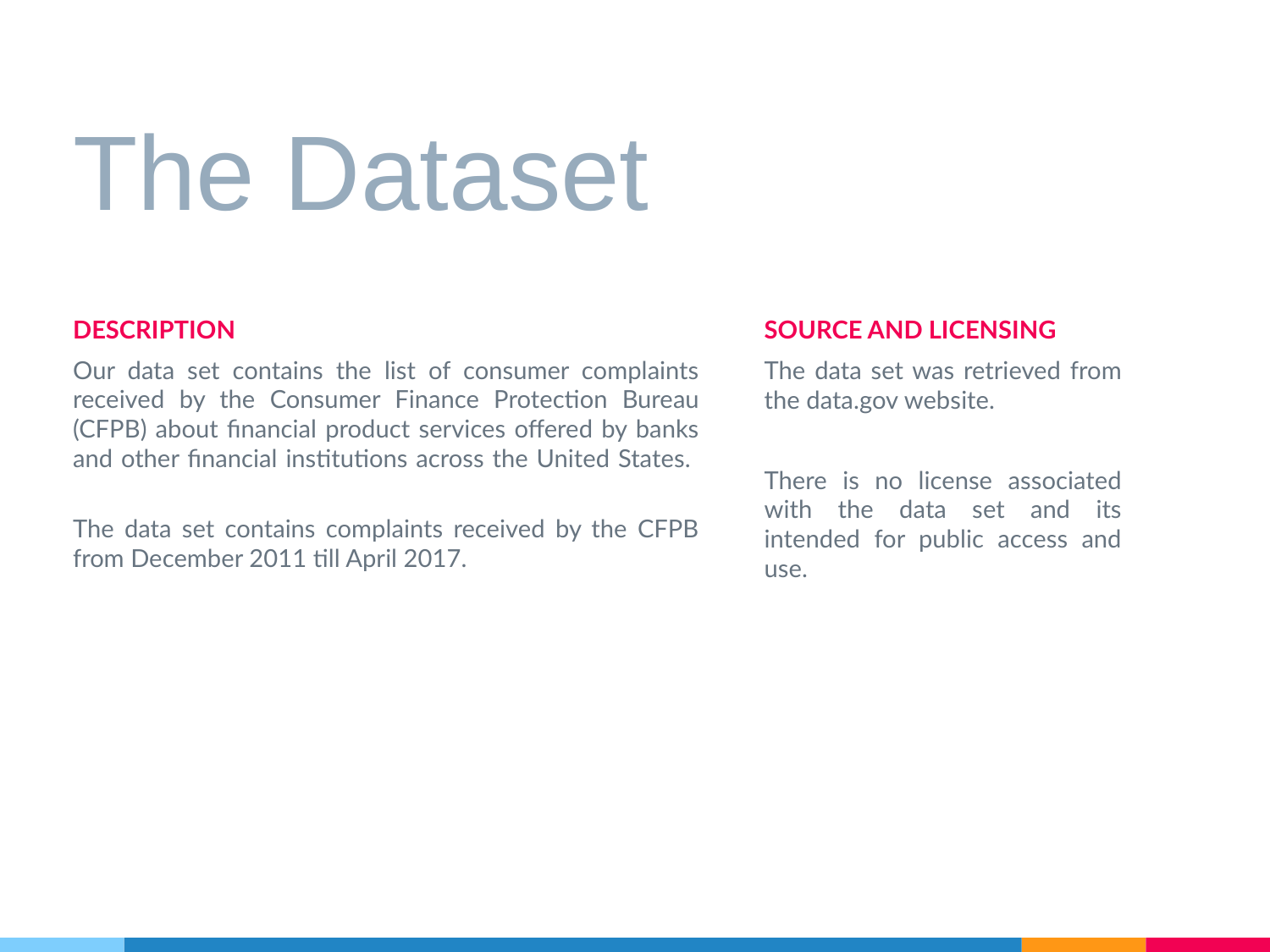

# The Dataset
DESCRIPTION
Our data set contains the list of consumer complaints received by the Consumer Finance Protection Bureau (CFPB) about financial product services offered by banks and other financial institutions across the United States.
The data set contains complaints received by the CFPB from December 2011 till April 2017.

SOURCE AND LICENSING
The data set was retrieved from the data.gov website.

There is no license associated with the data set and its intended for public access and use.